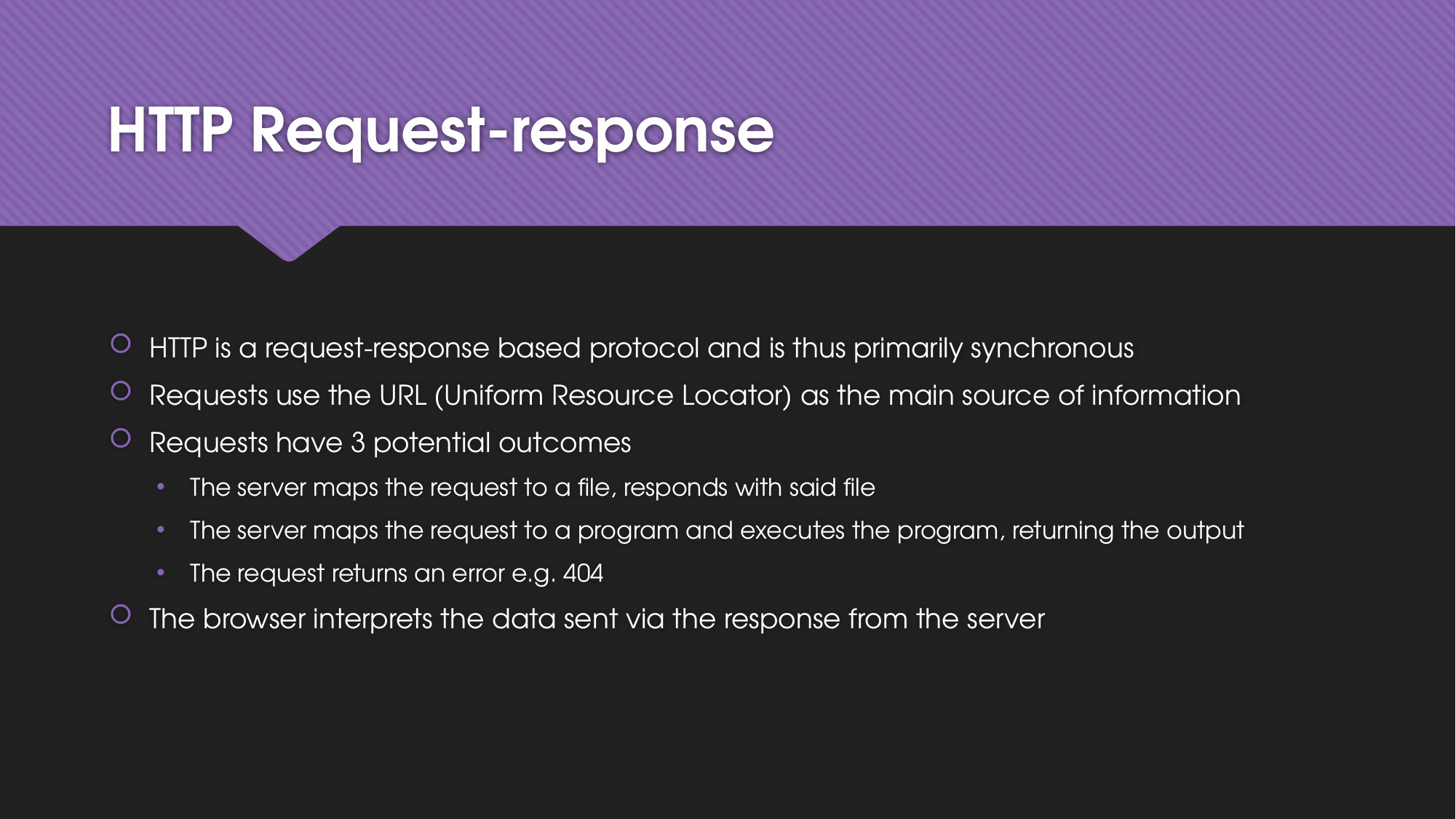

# HTTP Request-response
HTTP is a request-response based protocol and is thus primarily synchronous
Requests use the URL (Uniform Resource Locator) as the main source of information
Requests have 3 potential outcomes
The server maps the request to a file, responds with said file
The server maps the request to a program and executes the program, returning the output
The request returns an error e.g. 404
The browser interprets the data sent via the response from the server